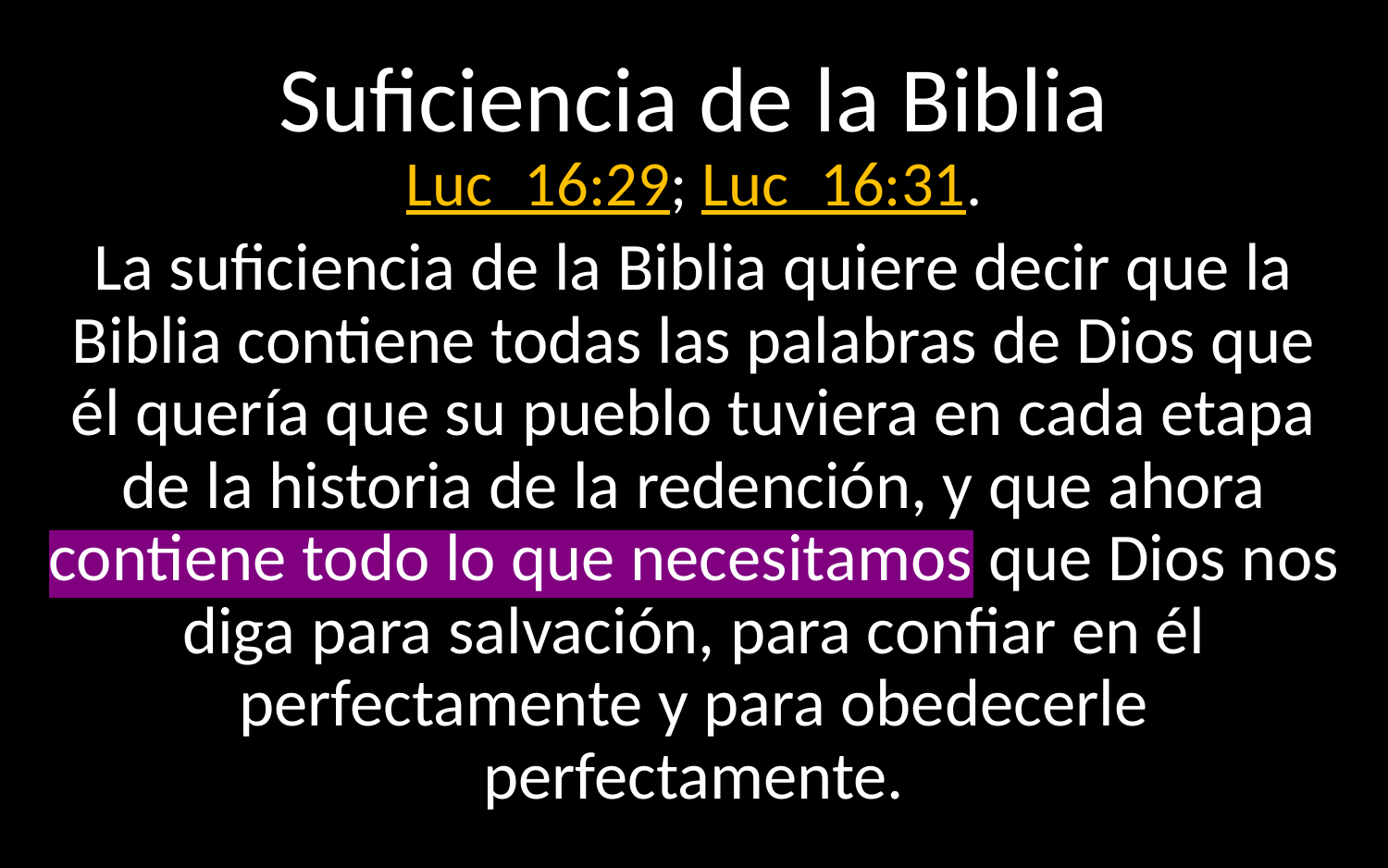

# Suficiencia de la Biblia Luc_16:29; Luc_16:31.
La suficiencia de la Biblia quiere decir que la Biblia contiene todas las palabras de Dios que él quería que su pueblo tuviera en cada etapa de la historia de la redención, y que ahora contiene todo lo que necesitamos que Dios nos diga para salvación, para confiar en él perfectamente y para obedecerle perfectamente.